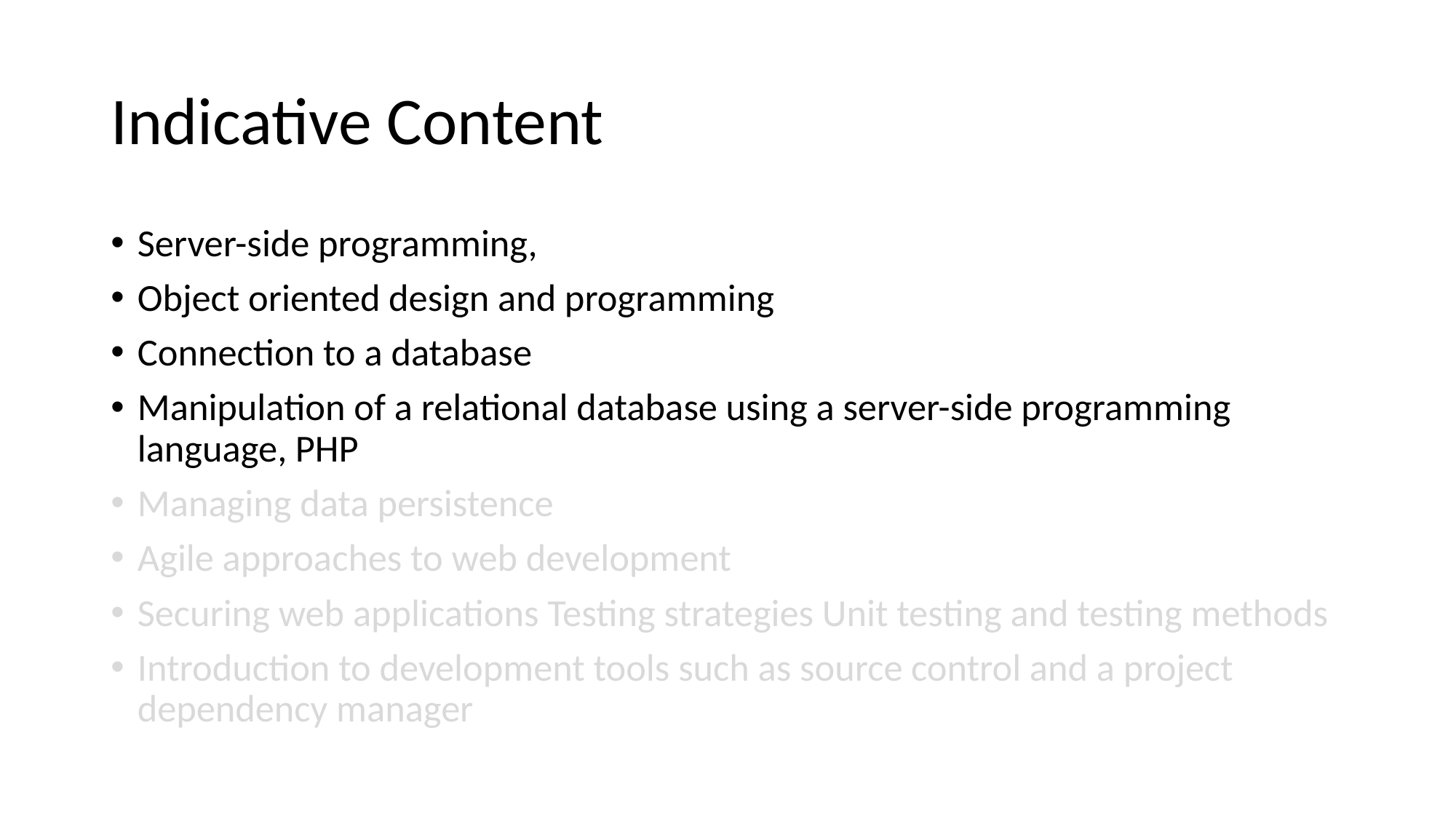

# Indicative Content
Server-side programming,
Object oriented design and programming
Connection to a database
Manipulation of a relational database using a server-side programming language, PHP
Managing data persistence
Agile approaches to web development
Securing web applications Testing strategies Unit testing and testing methods
Introduction to development tools such as source control and a project dependency manager